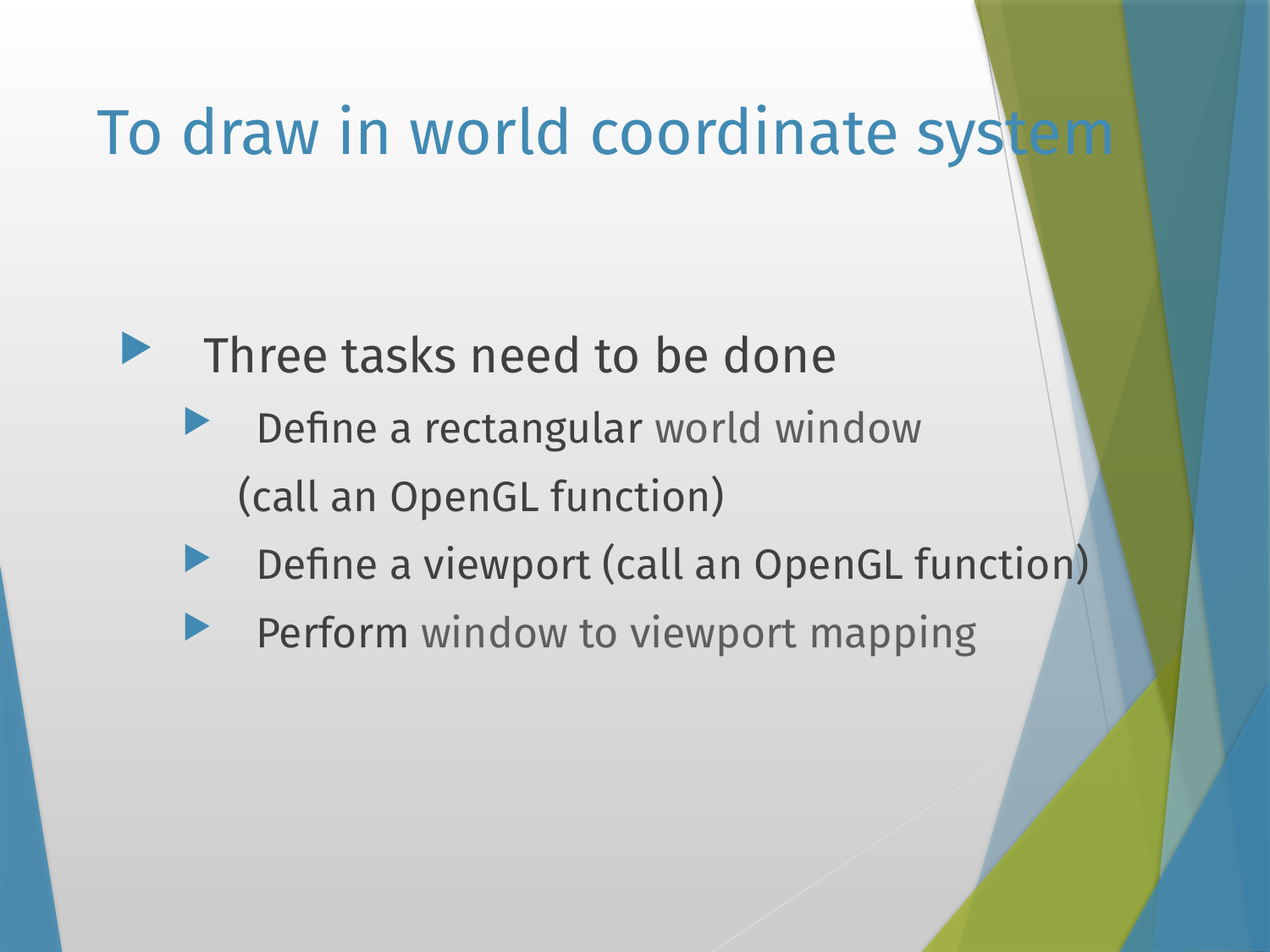

# To draw in world coordinate system
Three tasks need to be done
Define a rectangular world window
     (call an OpenGL function)
Define a viewport (call an OpenGL function)
Perform window to viewport mapping
Instructor: Sabina Irum
15